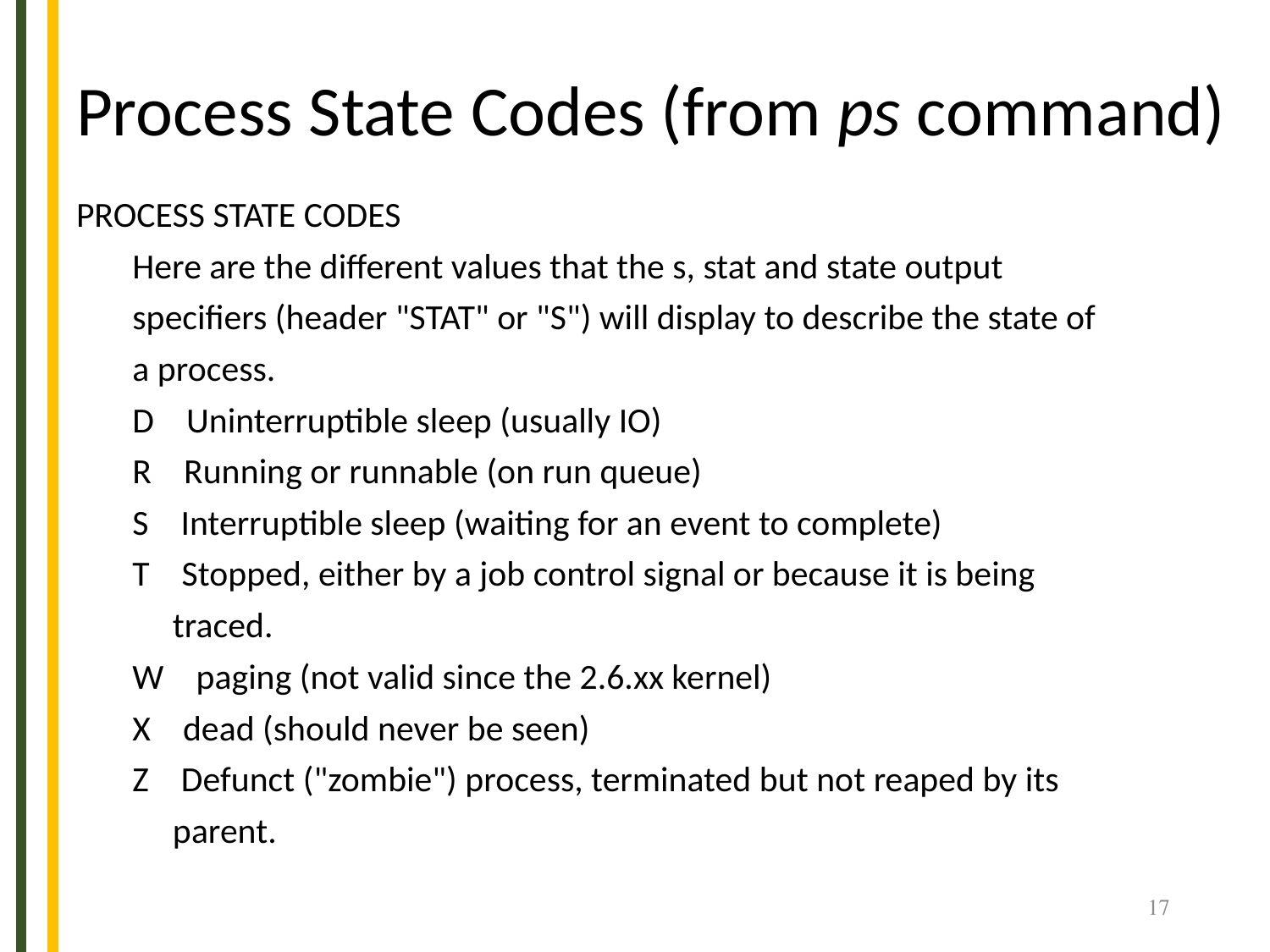

# Process State Codes (from ps command)
PROCESS STATE CODES
       Here are the different values that the s, stat and state output
       specifiers (header "STAT" or "S") will display to describe the state of
       a process.
       D    Uninterruptible sleep (usually IO)
       R    Running or runnable (on run queue)
       S    Interruptible sleep (waiting for an event to complete)
       T    Stopped, either by a job control signal or because it is being
            traced.
       W    paging (not valid since the 2.6.xx kernel)
       X    dead (should never be seen)
       Z    Defunct ("zombie") process, terminated but not reaped by its
            parent.

17